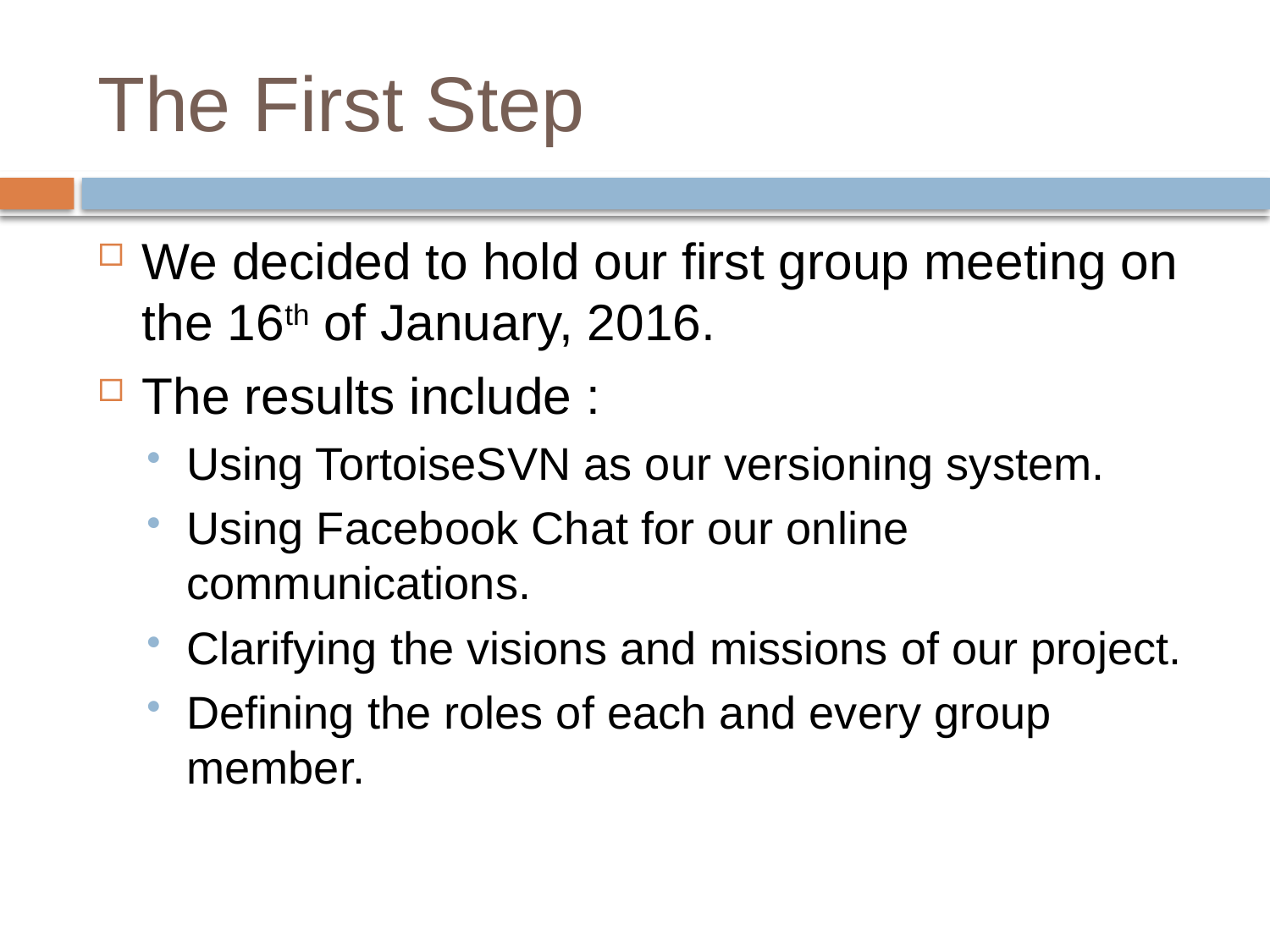

# The First Step
We decided to hold our first group meeting on the 16th of January, 2016.
The results include :
Using TortoiseSVN as our versioning system.
Using Facebook Chat for our online communications.
Clarifying the visions and missions of our project.
Defining the roles of each and every group member.